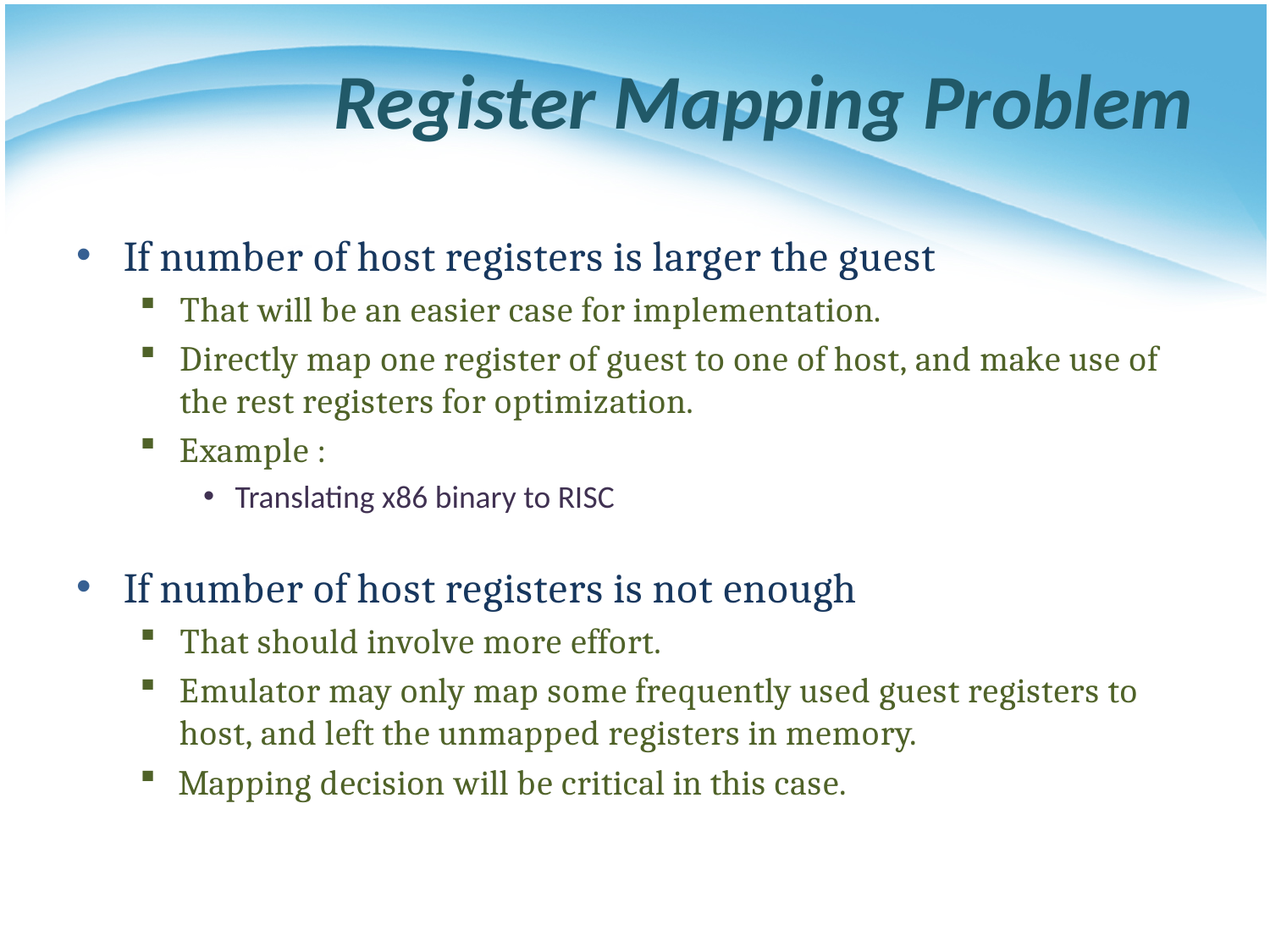

# Register Mapping Problem
If number of host registers is larger the guest
That will be an easier case for implementation.
Directly map one register of guest to one of host, and make use of the rest registers for optimization.
Example :
Translating x86 binary to RISC
If number of host registers is not enough
That should involve more effort.
Emulator may only map some frequently used guest registers to host, and left the unmapped registers in memory.
Mapping decision will be critical in this case.